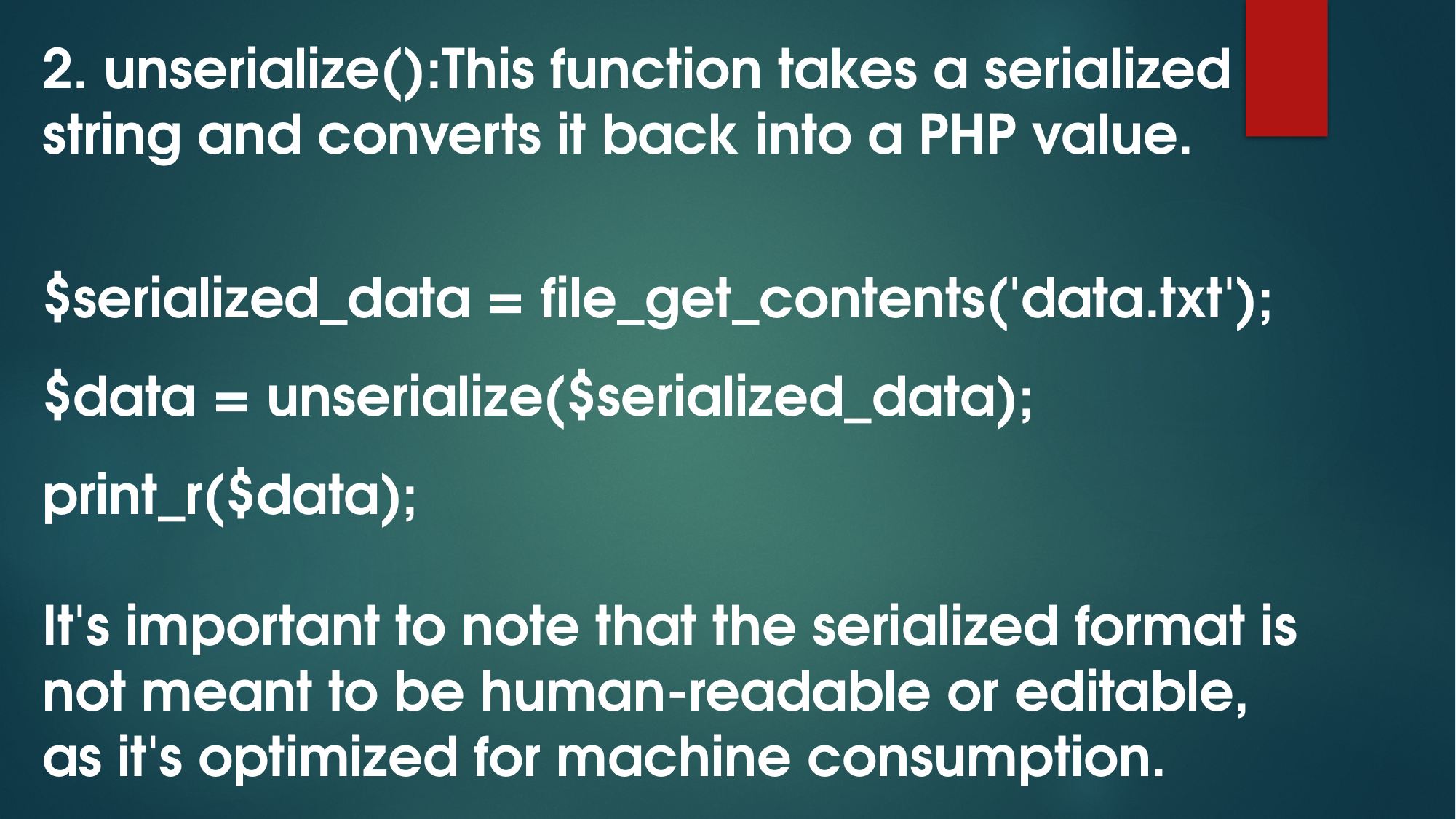

2. unserialize():This function takes a serialized string and converts it back into a PHP value.

$serialized_data = file_get_contents('data.txt');
$data = unserialize($serialized_data);
print_r($data);

It's important to note that the serialized format is not meant to be human-readable or editable, as it's optimized for machine consumption.